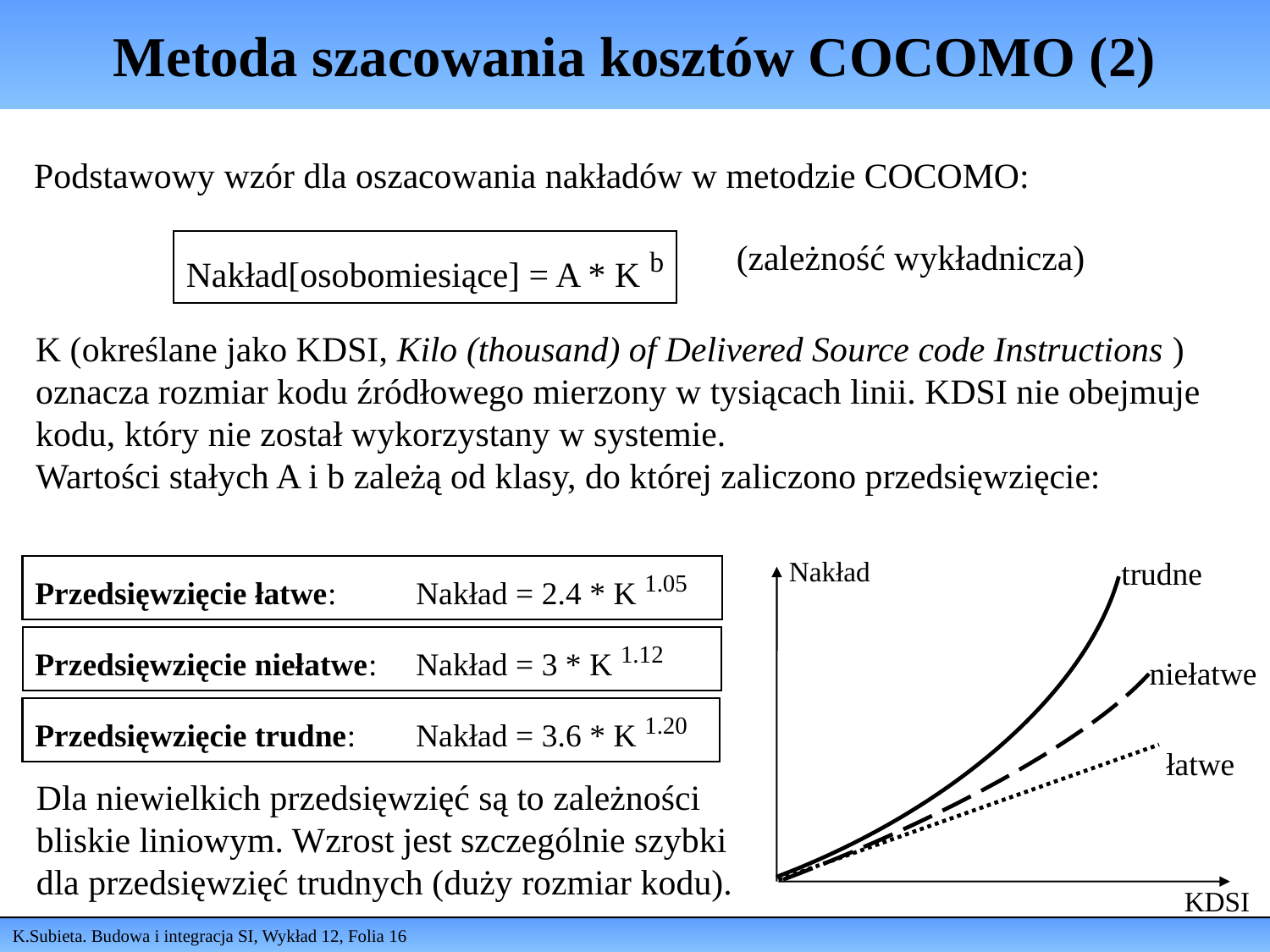

# Metoda szacowania kosztów COCOMO (2)
Podstawowy wzór dla oszacowania nakładów w metodzie COCOMO:
(zależność wykładnicza)
Nakład[osobomiesiące] = A * K b
K (określane jako KDSI, Kilo (thousand) of Delivered Source code Instructions ) oznacza rozmiar kodu źródłowego mierzony w tysiącach linii. KDSI nie obejmuje kodu, który nie został wykorzystany w systemie.
Wartości stałych A i b zależą od klasy, do której zaliczono przedsięwzięcie:
Nakład
trudne

Przedsięwzięcie łatwe: 	Nakład = 2.4 * K 1.05

Przedsięwzięcie niełatwe: 	Nakład = 3 * K 1.12
niełatwe
Przedsięwzięcie trudne: 	Nakład = 3.6 * K 1.20

łatwe

Dla niewielkich przedsięwzięć są to zależności bliskie liniowym. Wzrost jest szczególnie szybki dla przedsięwzięć trudnych (duży rozmiar kodu).
KDSI